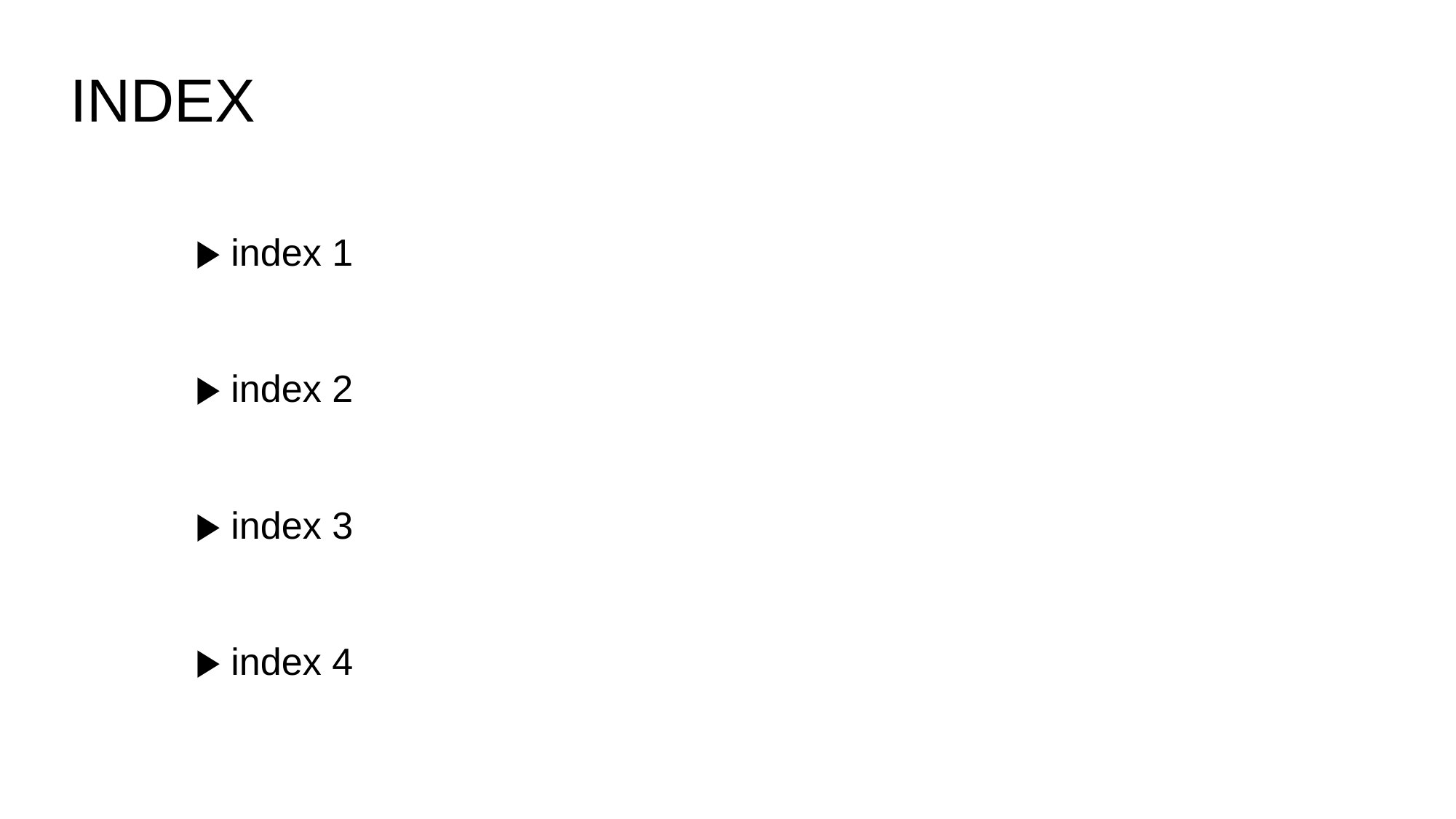

INDEX
▶ index 1

▶ index 2

▶ index 3

▶ index 4